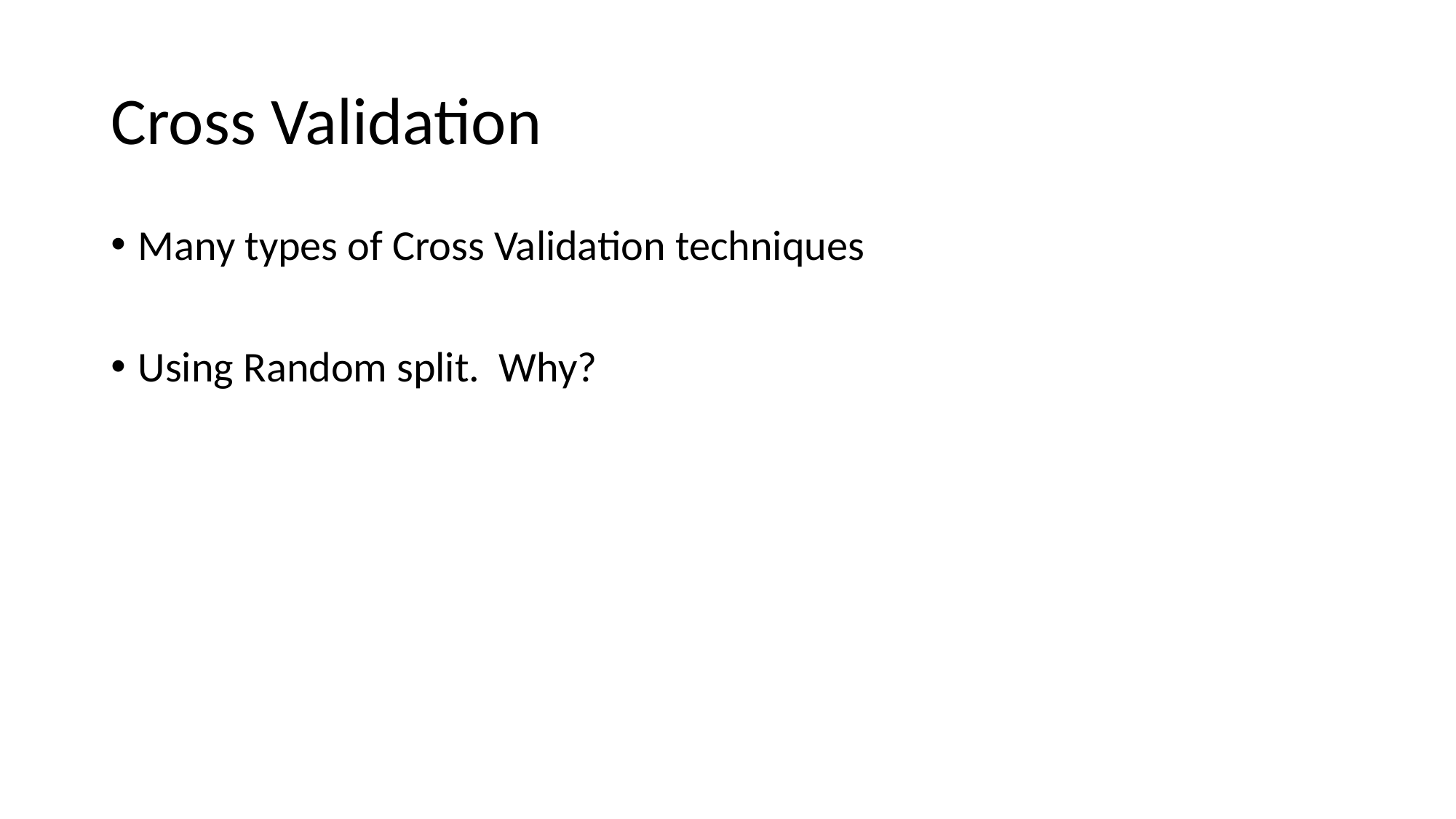

# Cross Validation
Many types of Cross Validation techniques

Using Random split.  Why?